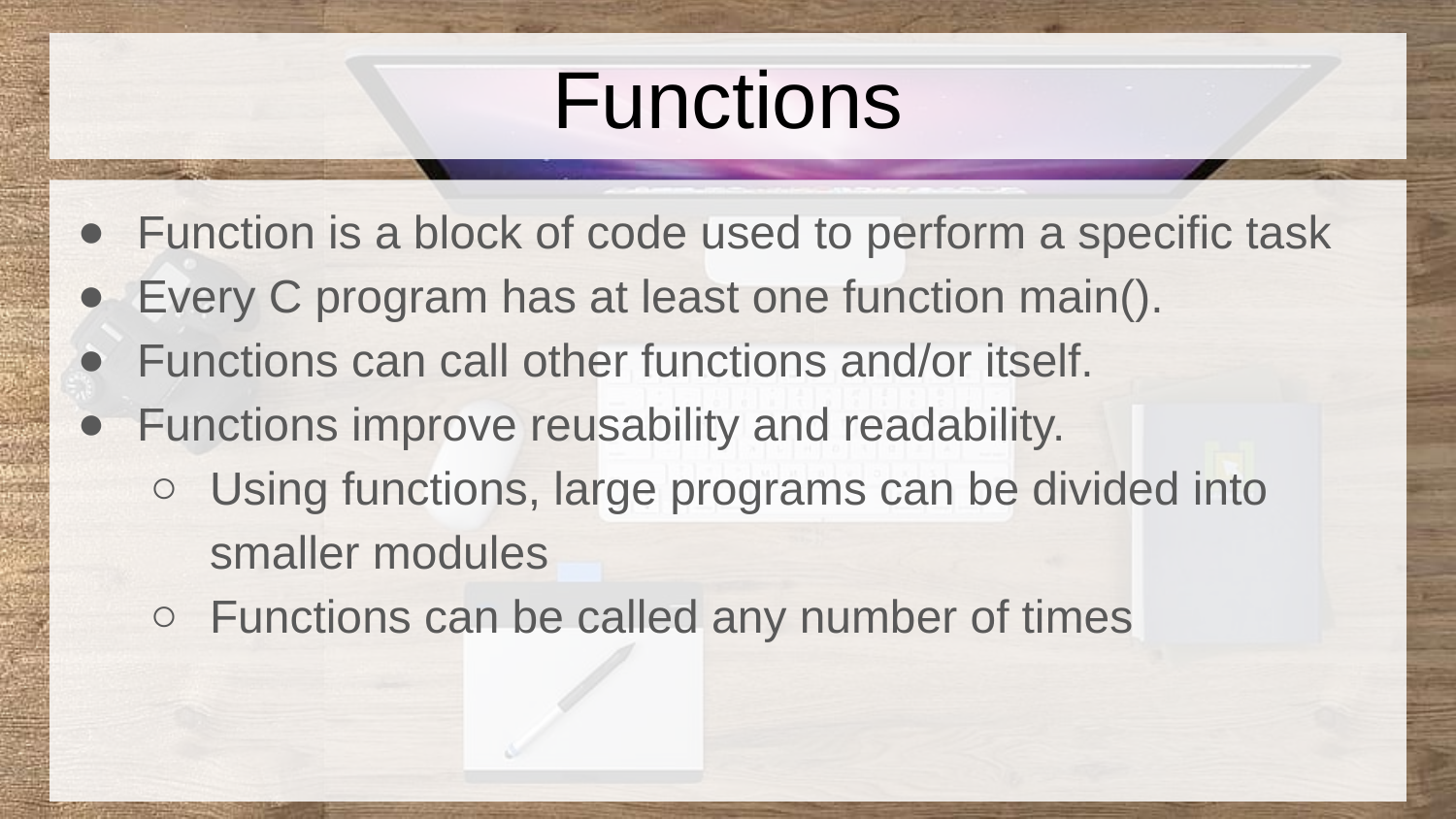

# Functions
Function is a block of code used to perform a specific task
Every C program has at least one function main().
Functions can call other functions and/or itself.
Functions improve reusability and readability.
Using functions, large programs can be divided into smaller modules
Functions can be called any number of times